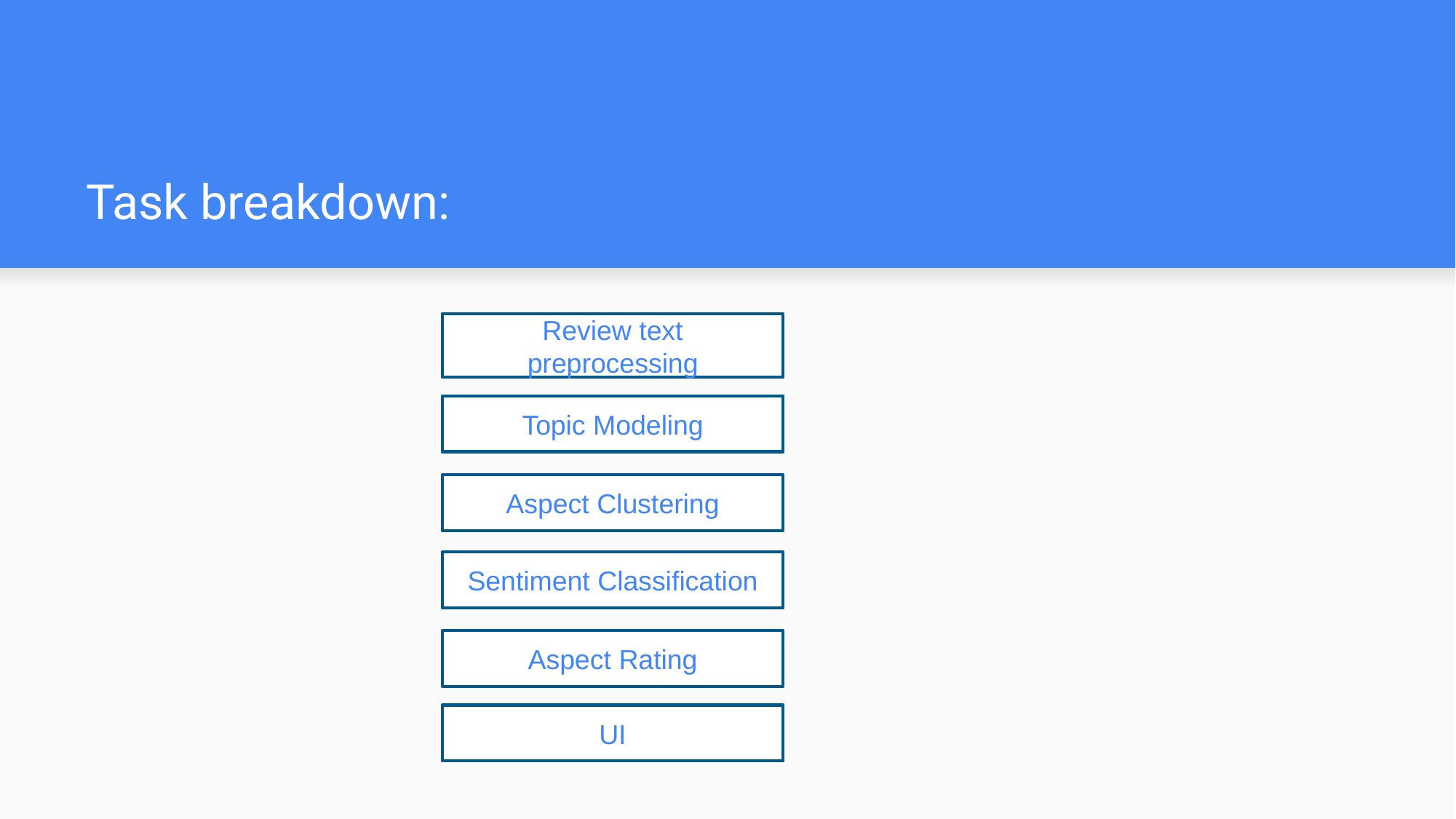

# Task breakdown:

Review text preprocessing
Topic Modeling
Aspect Clustering
Sentiment Classification
Aspect Rating
UI